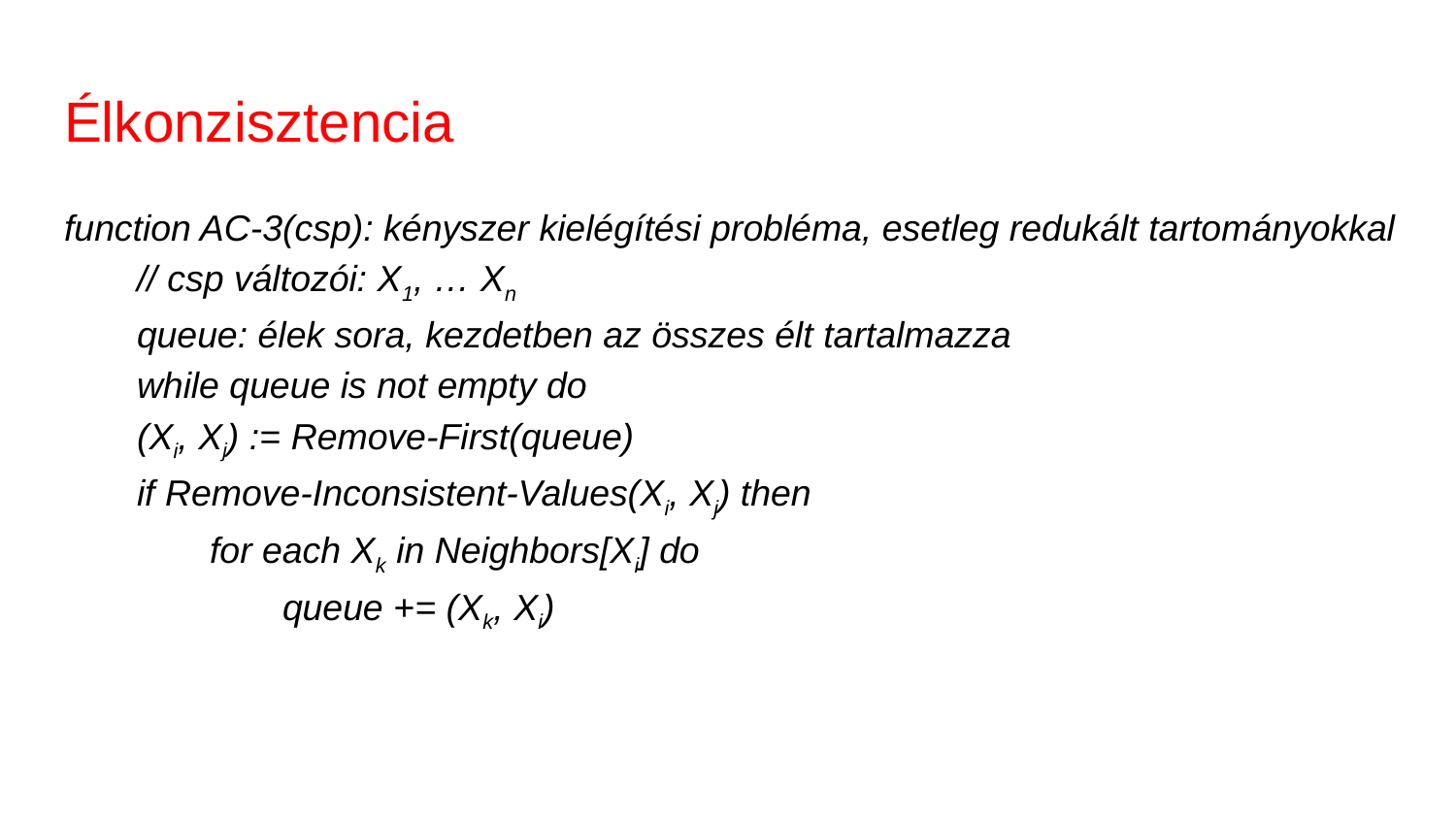

# Élkonzisztencia
function AC-3(csp): kényszer kielégítési probléma, esetleg redukált tartományokkal
// csp változói: X1, … Xn
queue: élek sora, kezdetben az összes élt tartalmazza
while queue is not empty do
(Xi, Xj) := Remove-First(queue)
if Remove-Inconsistent-Values(Xi, Xj) then
for each Xk in Neighbors[Xi] do
queue += (Xk, Xi)